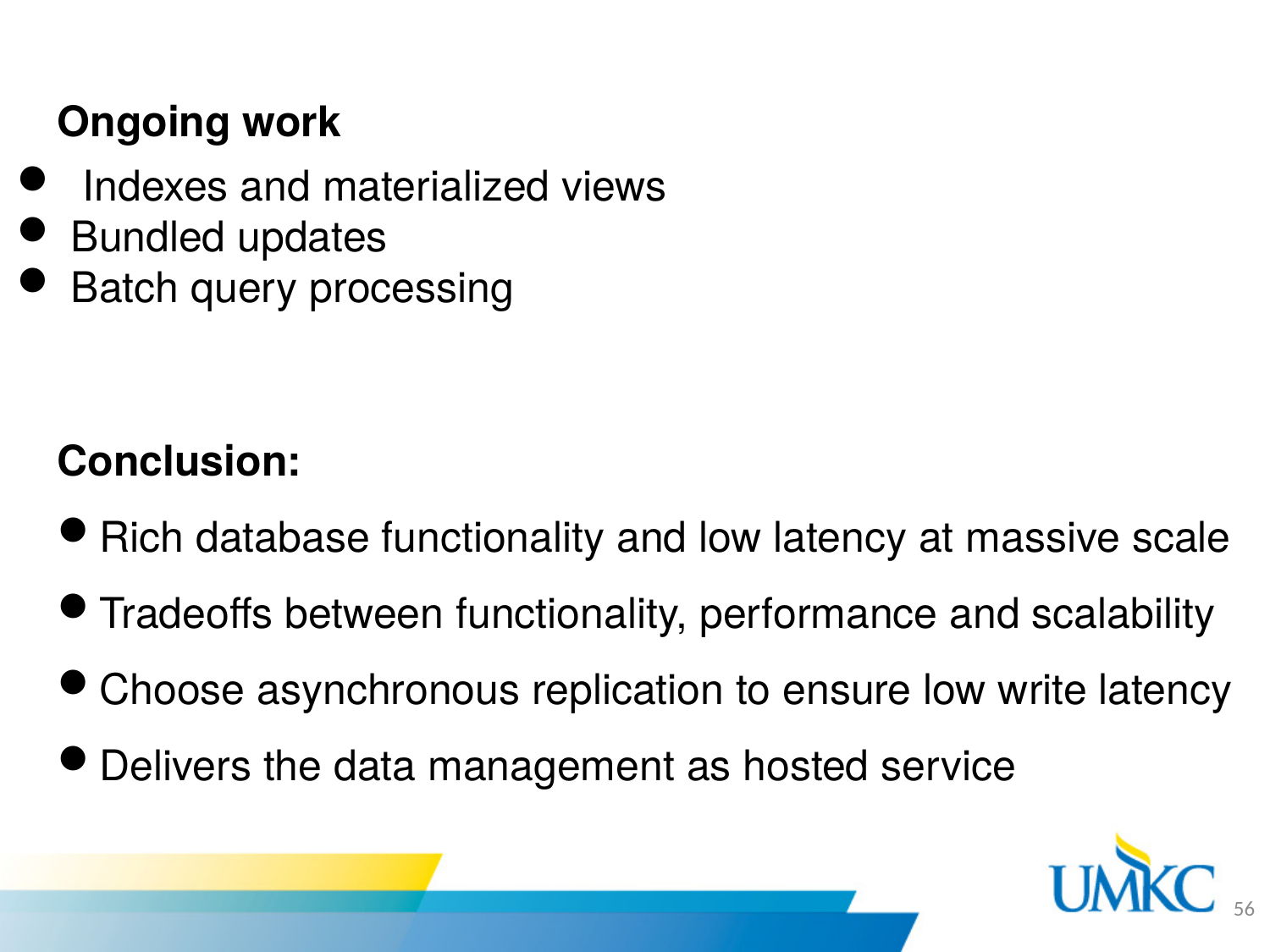

Ongoing work
  Indexes and materialized views
 Bundled updates
 Batch query processing

Conclusion:
Rich database functionality and low latency at massive scale
Tradeoffs between functionality, performance and scalability
Choose asynchronous replication to ensure low write latency
Delivers the data management as hosted service

56